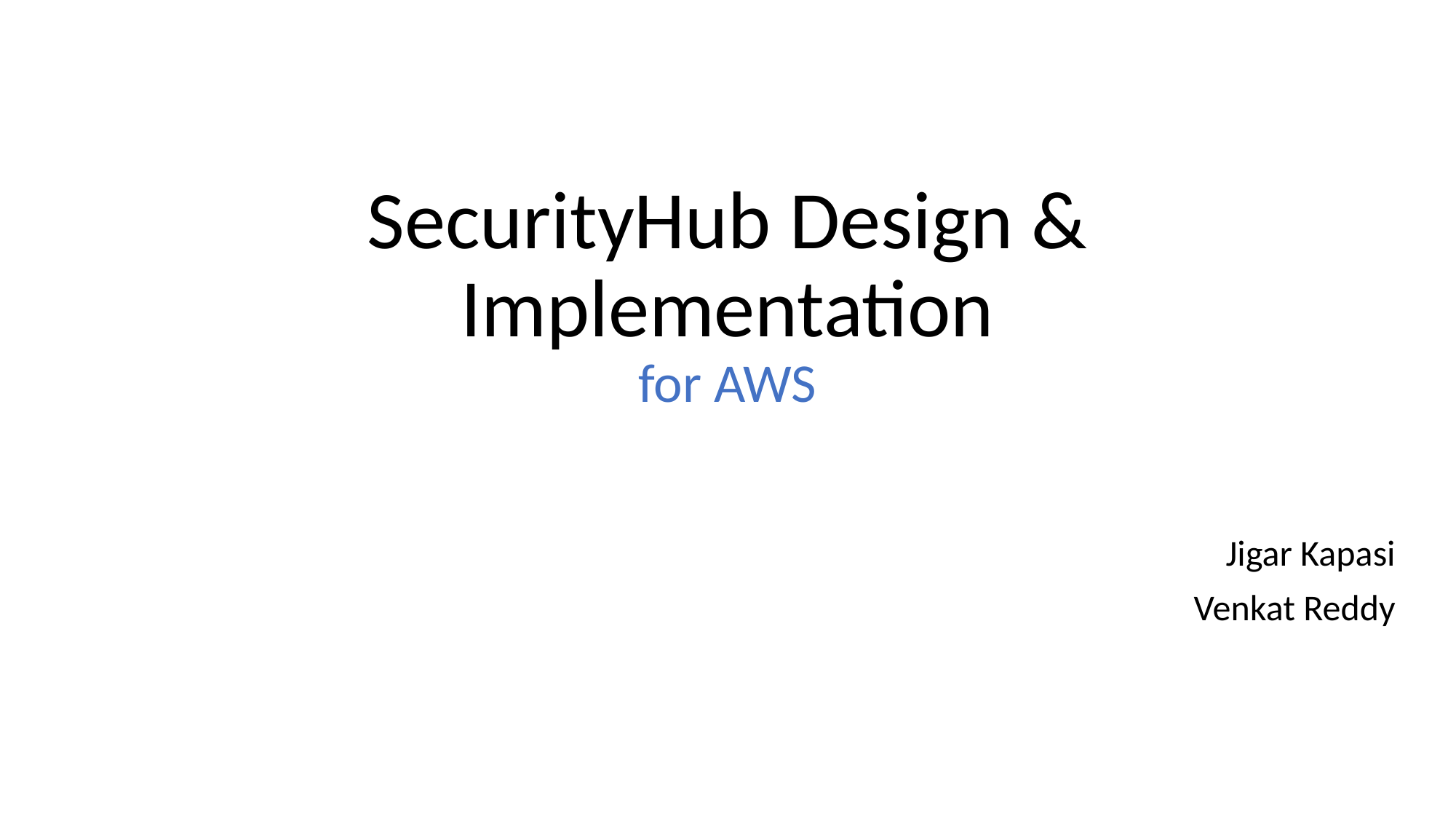

# SecurityHub Design & Implementation for AWS
Jigar Kapasi
Venkat Reddy